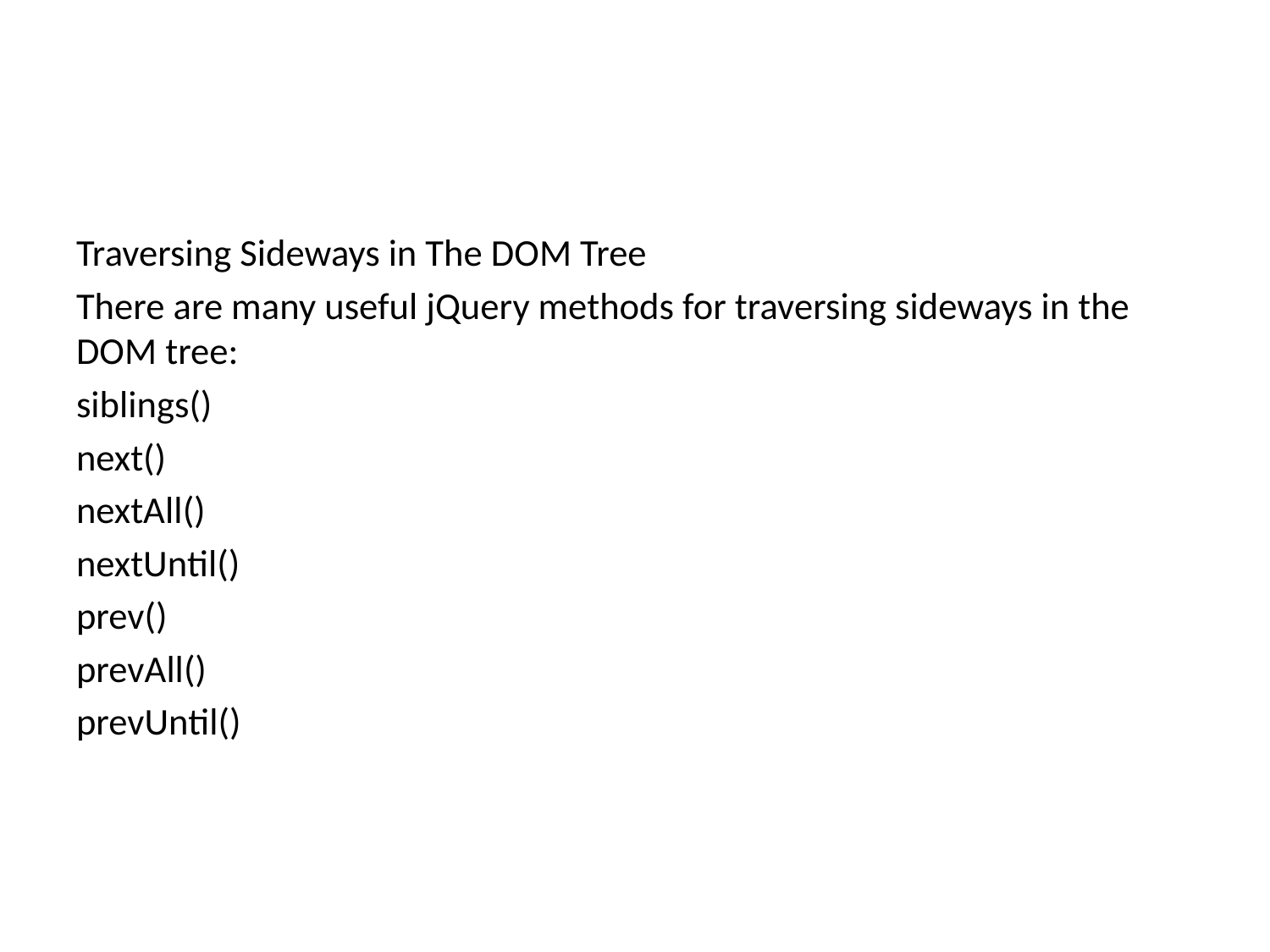

#
Traversing Sideways in The DOM Tree
There are many useful jQuery methods for traversing sideways in the DOM tree:
siblings()
next()
nextAll()
nextUntil()
prev()
prevAll()
prevUntil()